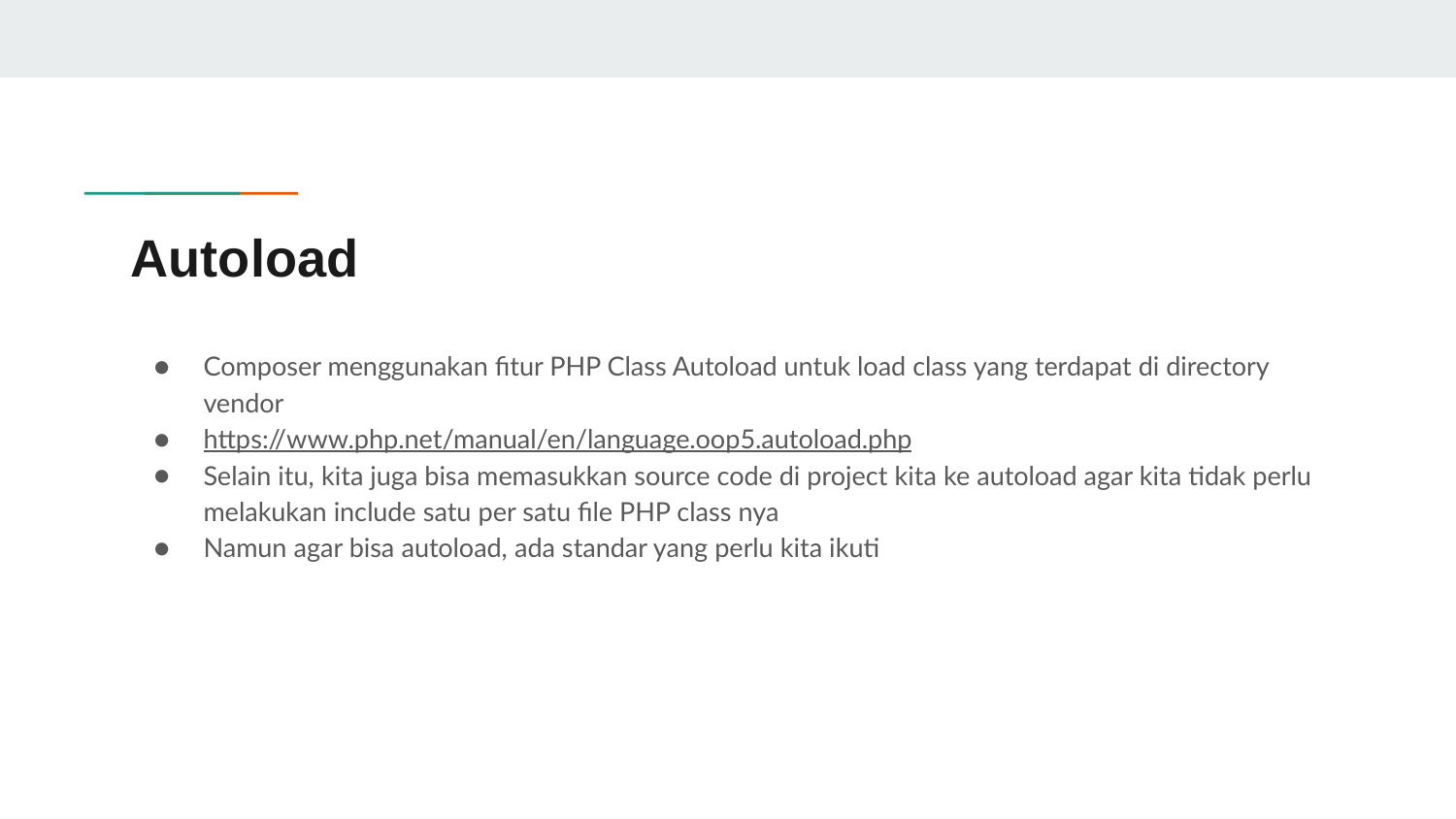

# Autoload
Composer menggunakan fitur PHP Class Autoload untuk load class yang terdapat di directory vendor
https://www.php.net/manual/en/language.oop5.autoload.php
Selain itu, kita juga bisa memasukkan source code di project kita ke autoload agar kita tidak perlu melakukan include satu per satu file PHP class nya
Namun agar bisa autoload, ada standar yang perlu kita ikuti